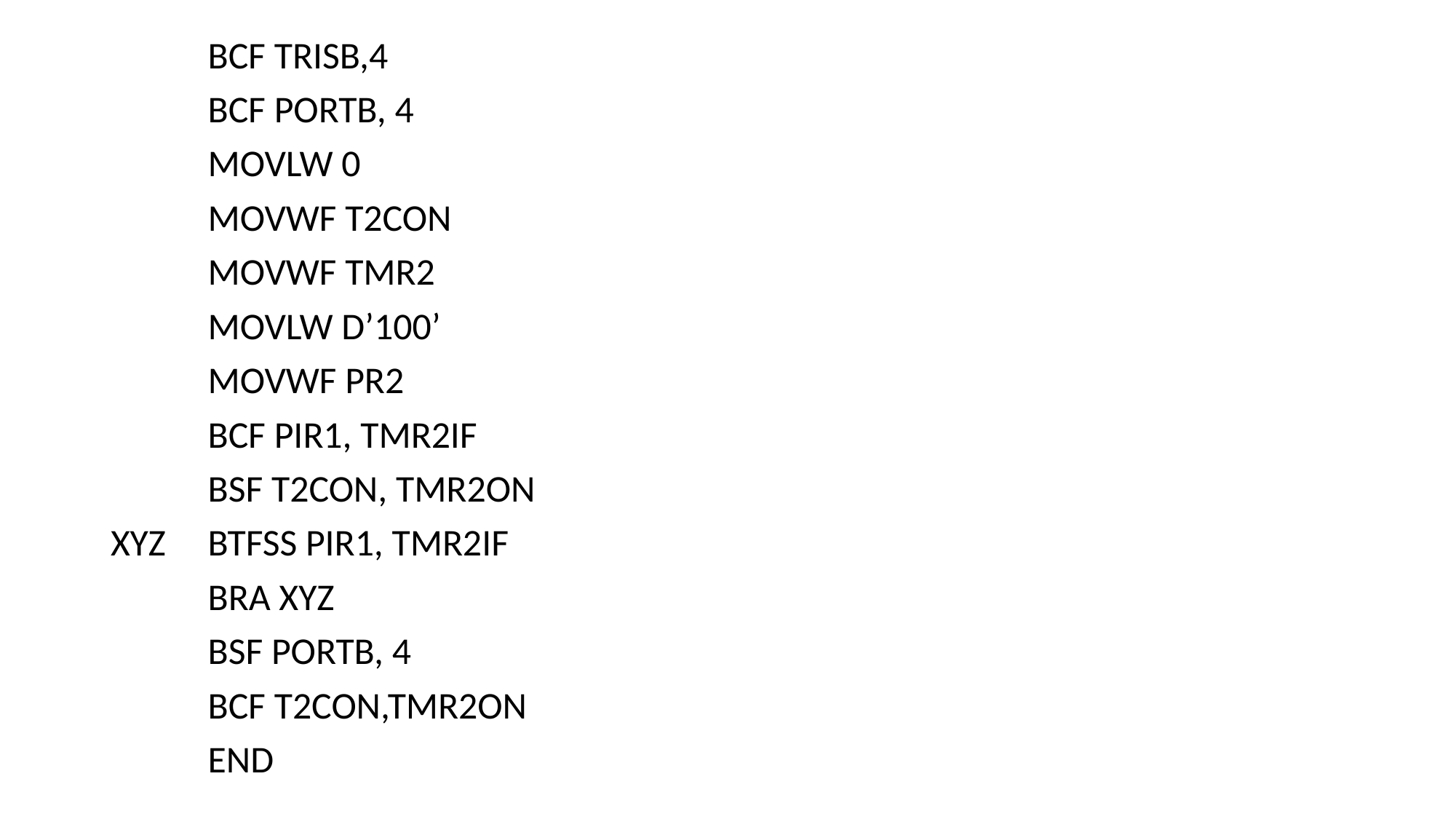

BCF TRISB,4
	BCF PORTB, 4
	MOVLW 0
	MOVWF T2CON
	MOVWF TMR2
	MOVLW D’100’
	MOVWF PR2
	BCF PIR1, TMR2IF
	BSF T2CON, TMR2ON
XYZ	BTFSS PIR1, TMR2IF
	BRA XYZ
	BSF PORTB, 4
	BCF T2CON,TMR2ON
	END